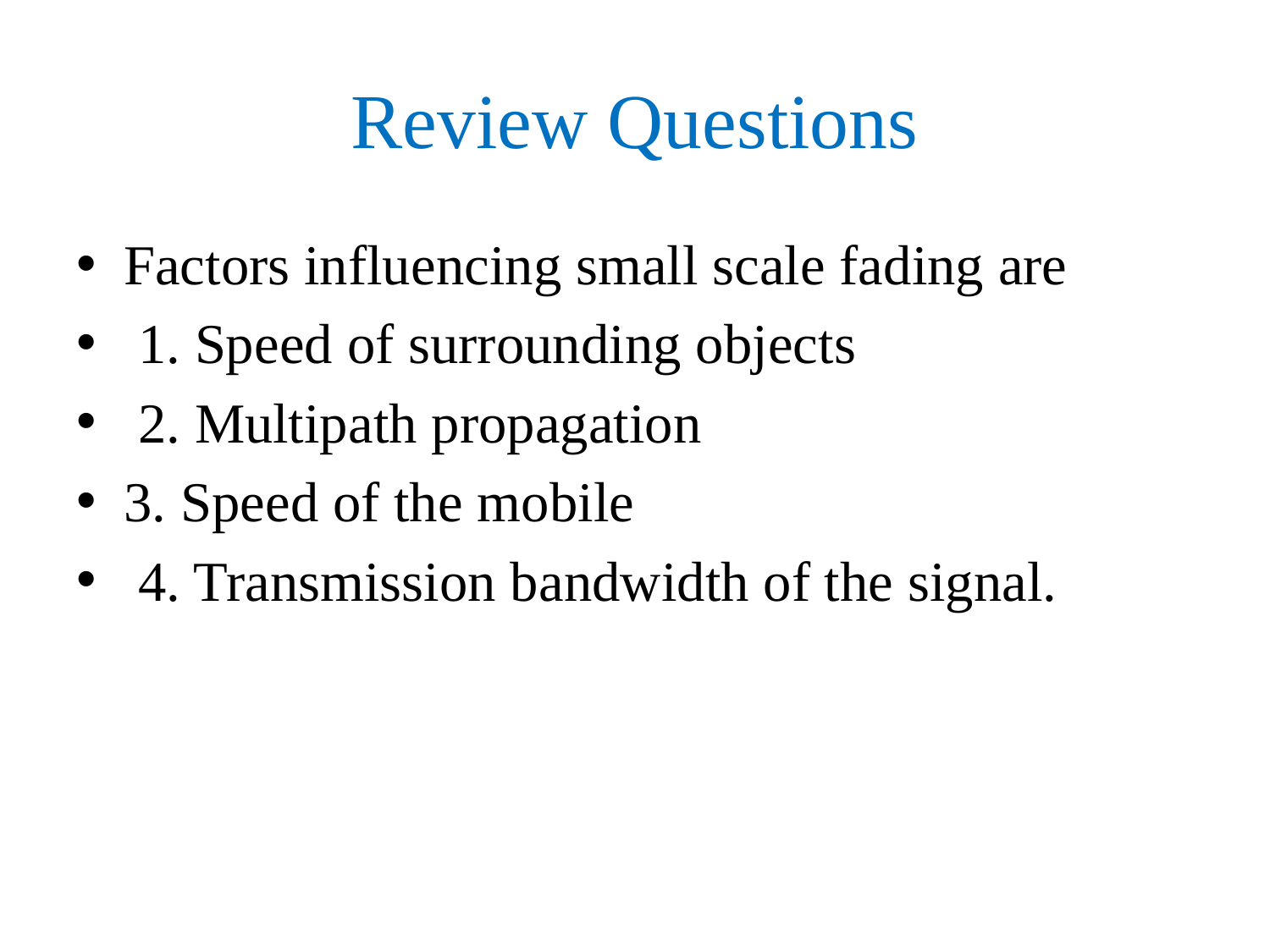

# Review Questions
Factors influencing small scale fading are
 1. Speed of surrounding objects
 2. Multipath propagation
3. Speed of the mobile
 4. Transmission bandwidth of the signal.